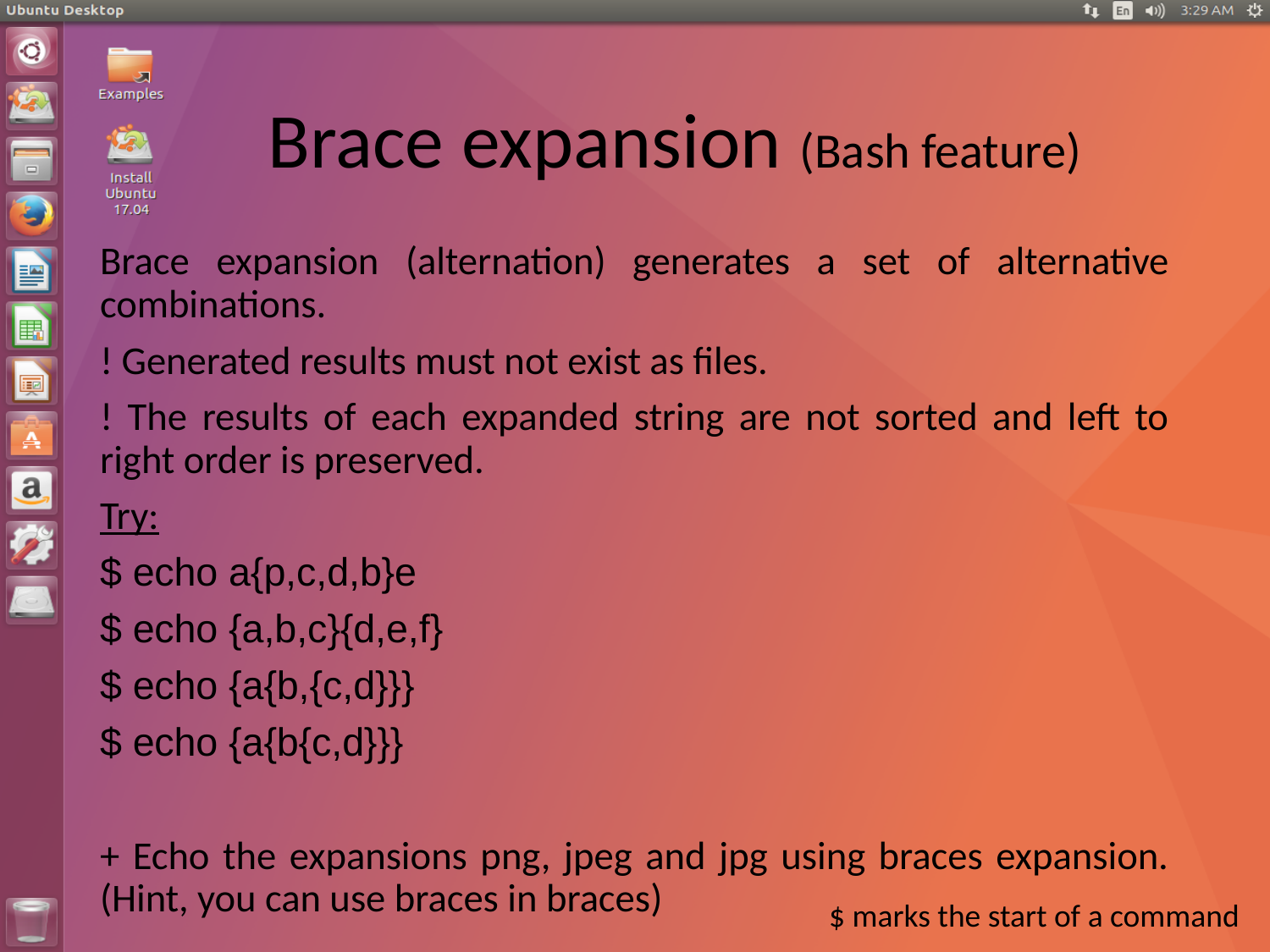

# Brace expansion (Bash feature)
Brace expansion (alternation) generates a set of alternative combinations.
! Generated results must not exist as files.
! The results of each expanded string are not sorted and left to right order is preserved.
Try:
$ echo a{p,c,d,b}e
$ echo {a,b,c}{d,e,f}
$ echo {a{b,{c,d}}}
$ echo {a{b{c,d}}}

+ Echo the expansions png, jpeg and jpg using braces expansion. (Hint, you can use braces in braces)
$ marks the start of a command